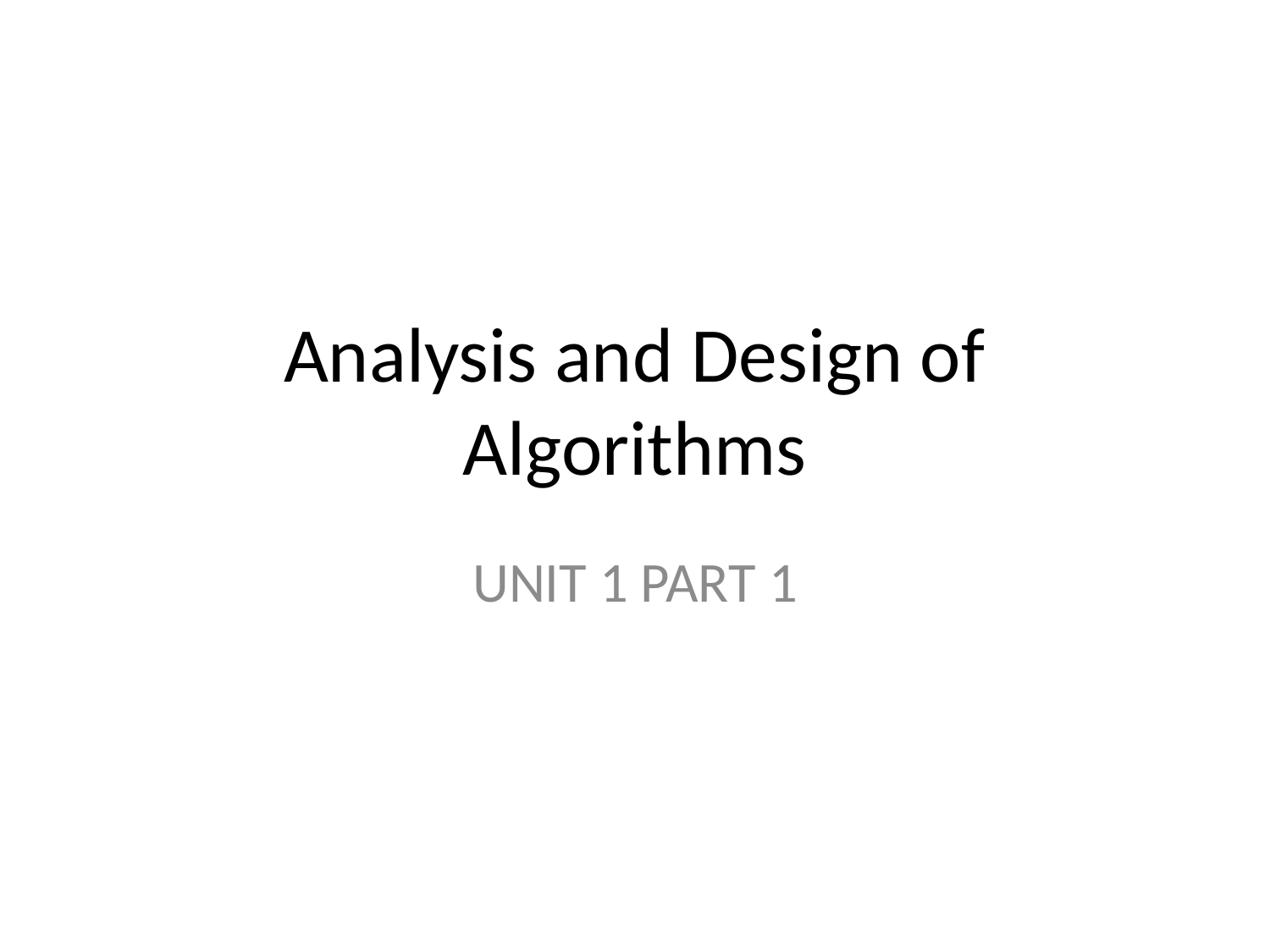

# Analysis and Design of Algorithms
UNIT 1 PART 1